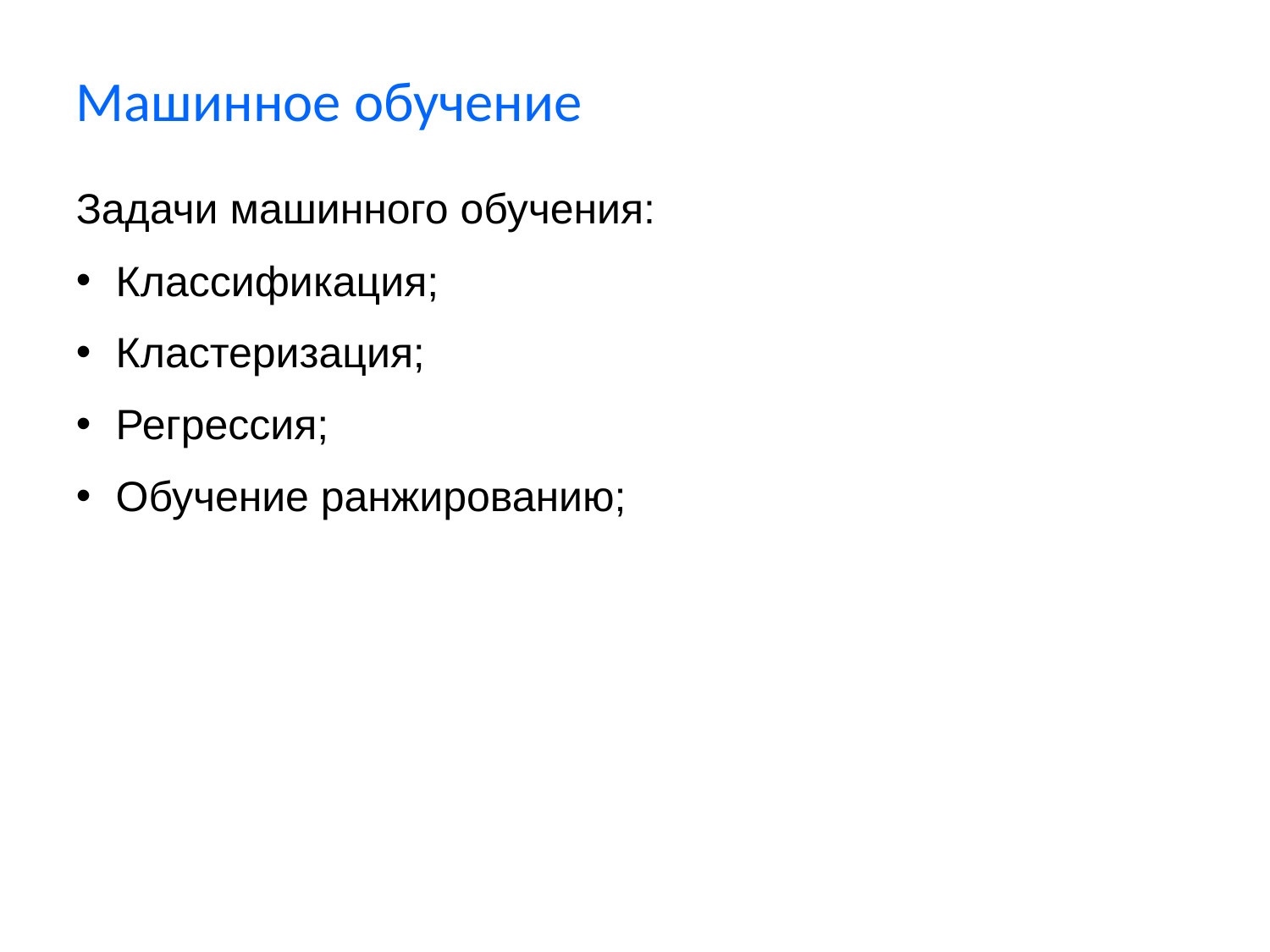

Машинное обучение
Задачи машинного обучения:
Классификация;
Кластеризация;
Регрессия;
Обучение ранжированию;